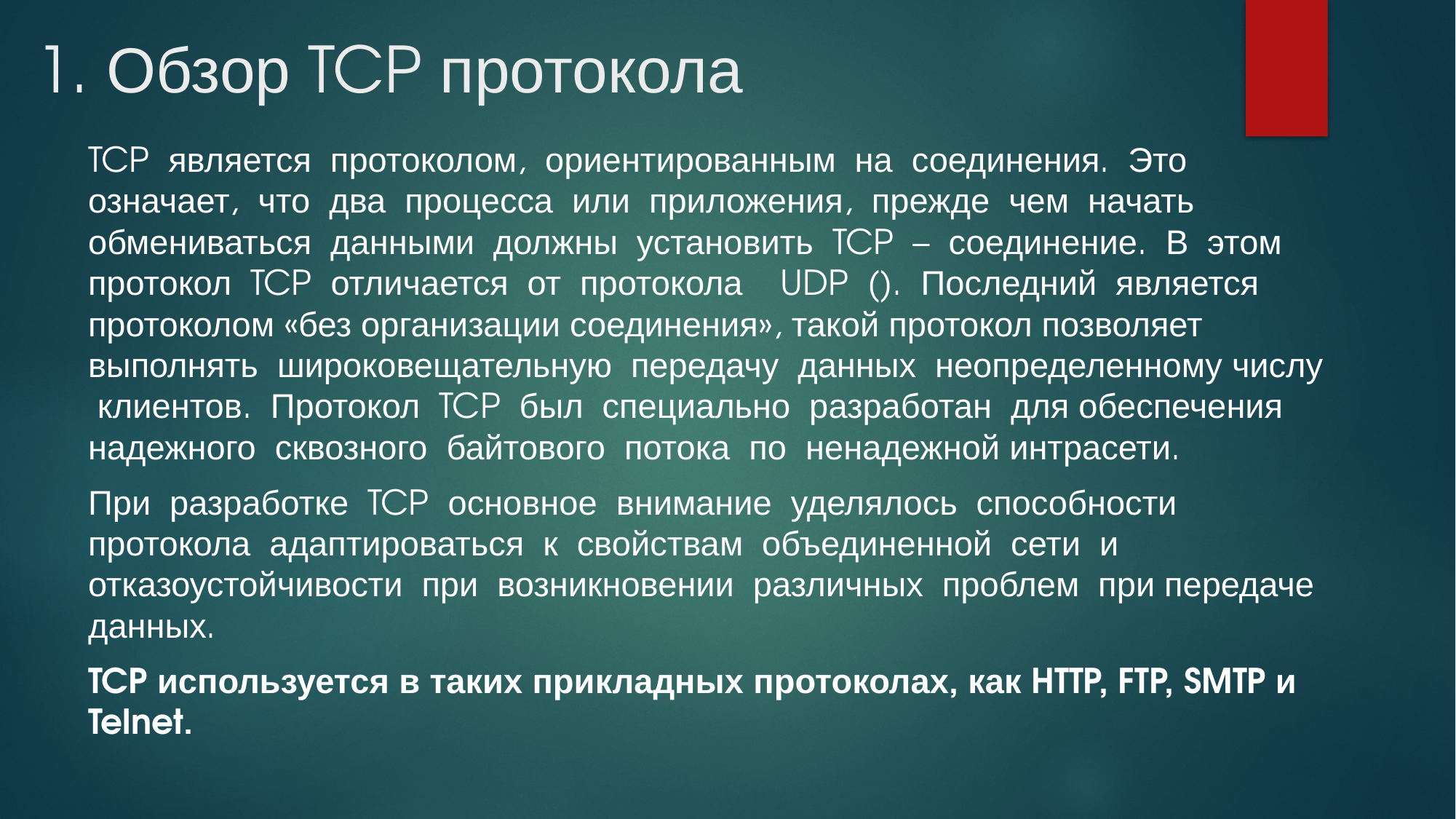

# 1. Обзор TCP протокола
TCP  является  протоколом,  ориентированным  на  соединения.  Это означает,  что  два  процесса  или  приложения,  прежде  чем  начать обмениваться  данными  должны  установить  TCP  –  соединение.  В  этом протокол  TCP  отличается  от  протокола    UDP  ().  Последний  является протоколом «без организации соединения», такой протокол позволяет выполнять  широковещательную  передачу  данных  неопределенному числу  клиентов.  Протокол  TCP  был  специально  разработан  для обеспечения  надежного  сквозного  байтового  потока  по  ненадежной интрасети.
При  разработке  TCP  основное  внимание  уделялось  способности протокола  адаптироваться  к  свойствам  объединенной  сети  и отказоустойчивости  при  возникновении  различных  проблем  при передаче данных.
TCP используется в таких прикладных протоколах, как HTTP, FTP, SMTP и Telnet.